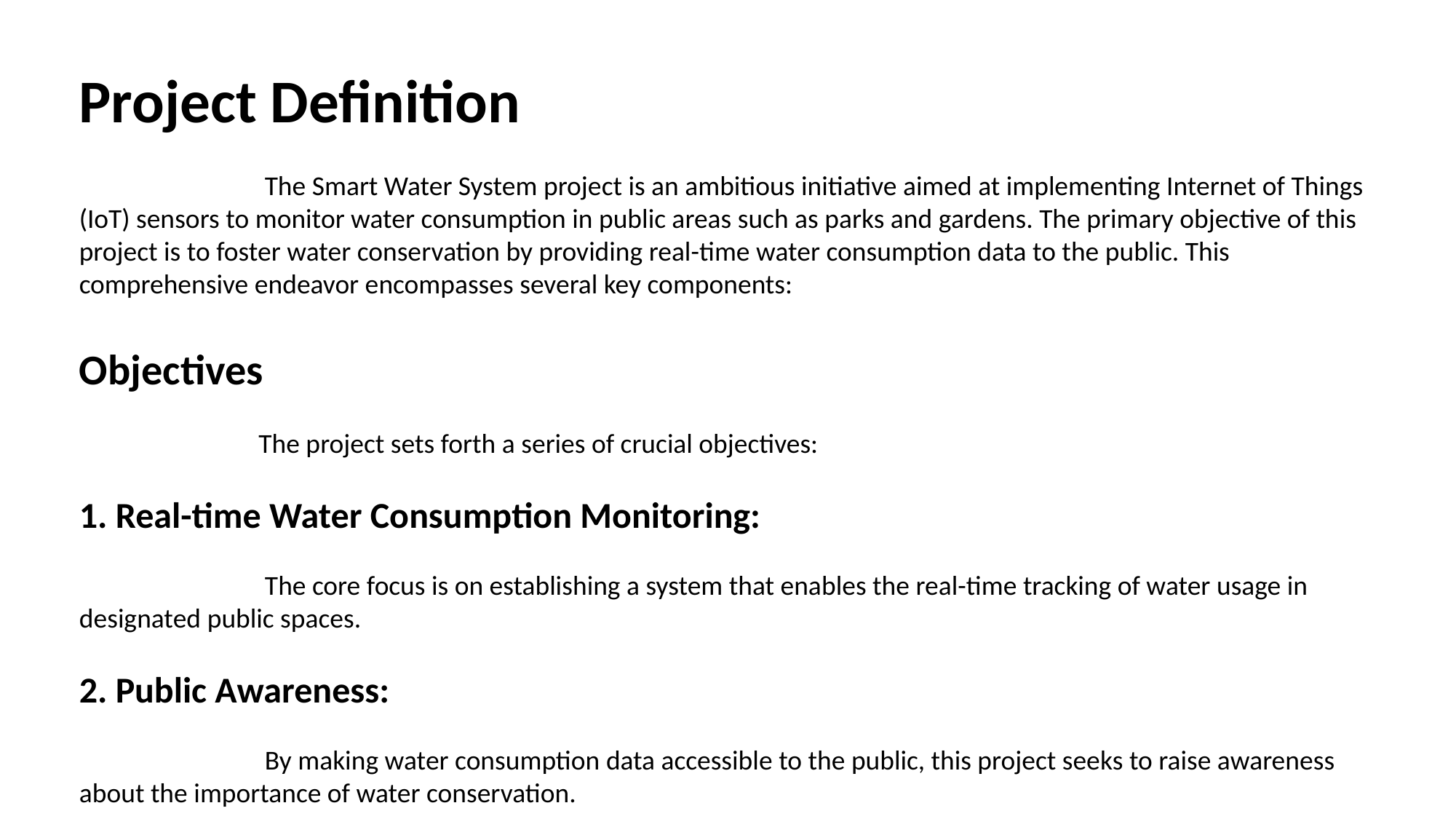

Project Definition

                              The Smart Water System project is an ambitious initiative aimed at implementing Internet of Things (IoT) sensors to monitor water consumption in public areas such as parks and gardens. The primary objective of this project is to foster water conservation by providing real-time water consumption data to the public. This comprehensive endeavor encompasses several key components:

Objectives

                             The project sets forth a series of crucial objectives:

1. Real-time Water Consumption Monitoring:

                              The core focus is on establishing a system that enables the real-time tracking of water usage in designated public spaces.

2. Public Awareness:

                              By making water consumption data accessible to the public, this project seeks to raise awareness about the importance of water conservation.